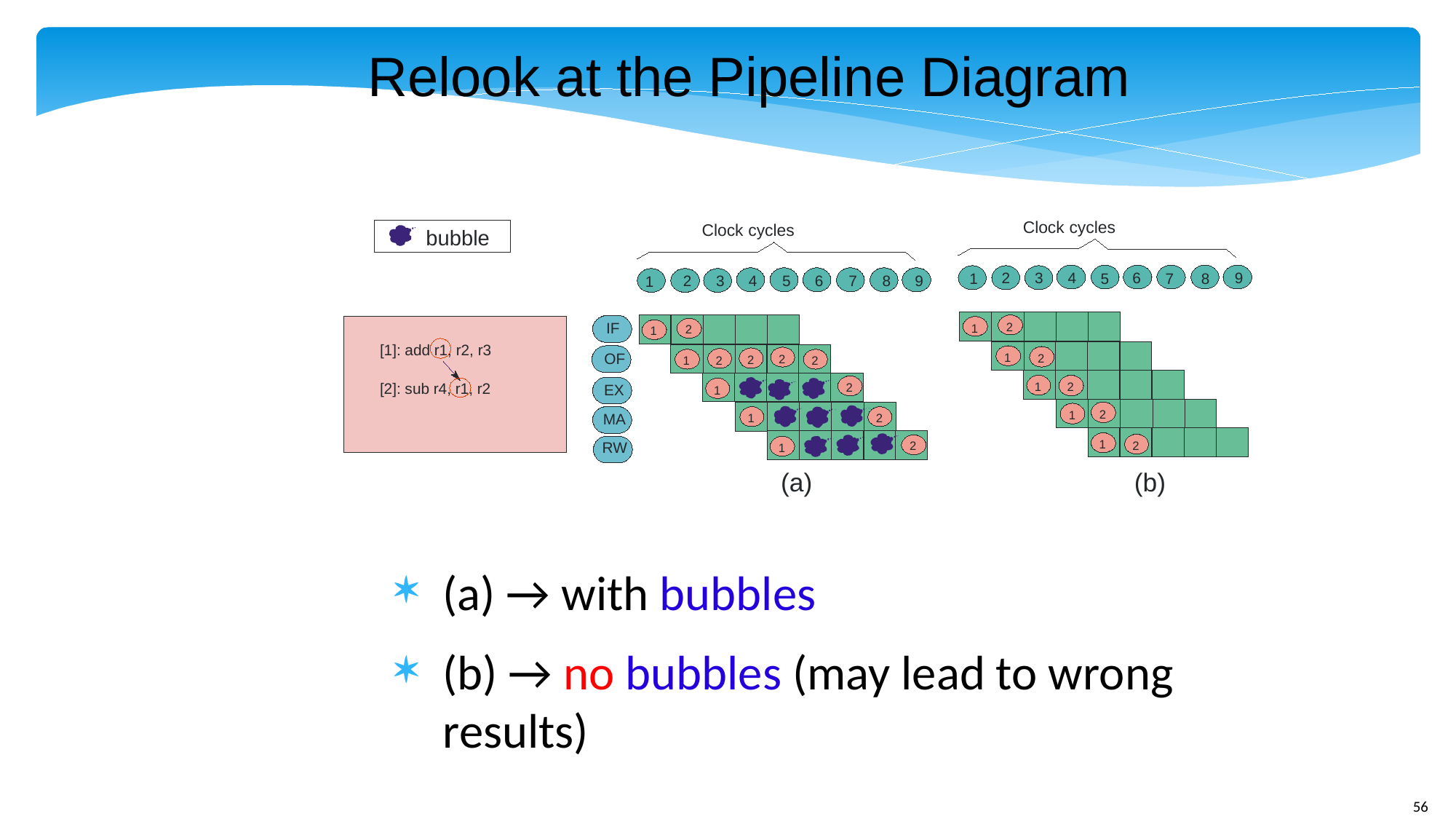

Relook at the Pipeline Diagram
Clock cycles
Clock cycles

bubble

6

9

4

2
3
1
5
8
7
4
7
5
6
8
9
2
3
 1

IF
2

1
2
1

[1]: add r1, r2, r3

OF
1
2
2
2
1
2

[2]: sub r4, r1, r2

1
2
2
EX
1

2

1
MA
1
2

1
RW
2
2
1
(a)

2

(b)
(a) → with bubbles
(b) → no bubbles (may lead to wrong results)